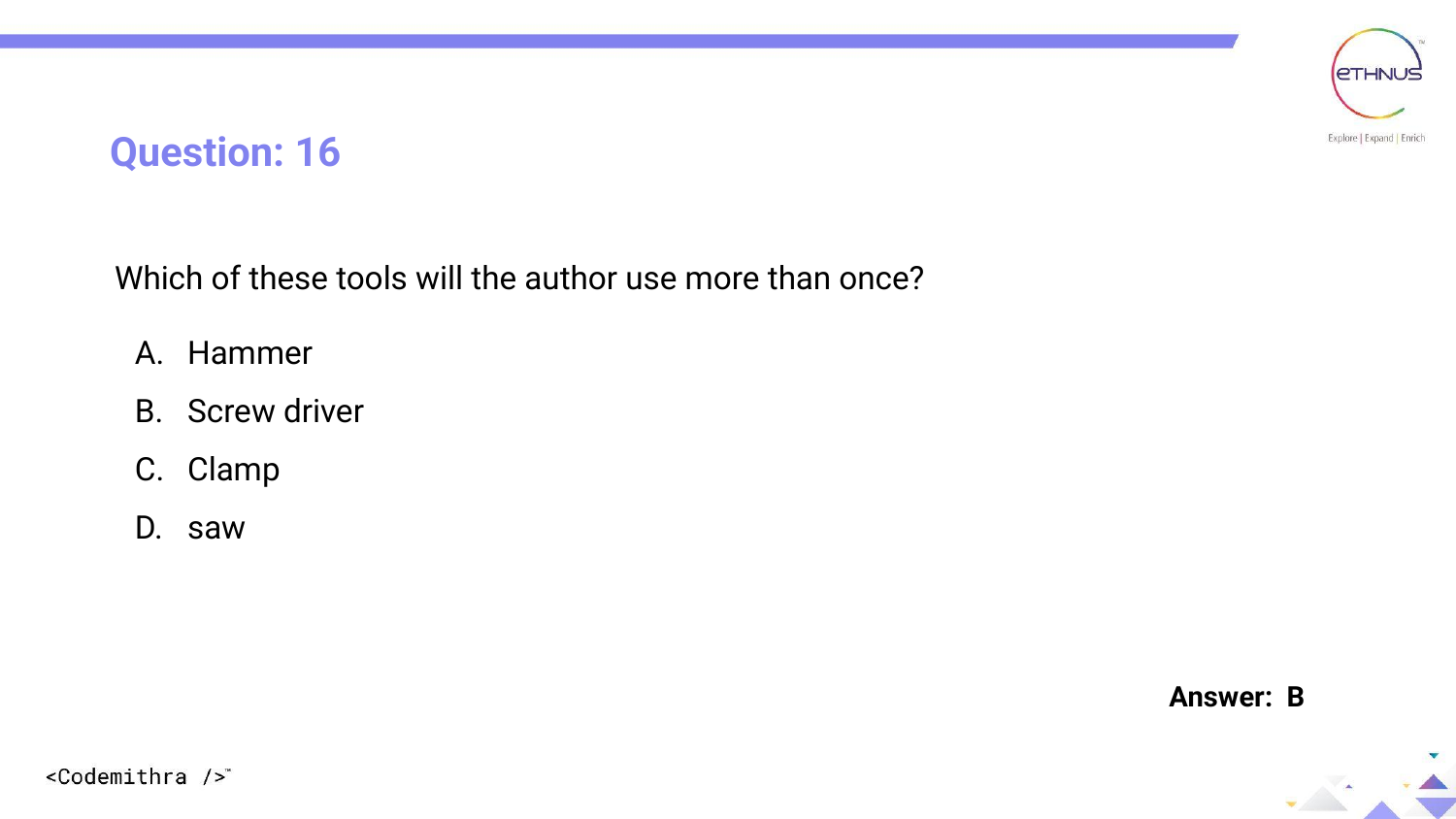

Question: 16
Question: 03
Which of these tools will the author use more than once?
Hammer
Screw driver
Clamp
saw
Answer:  B